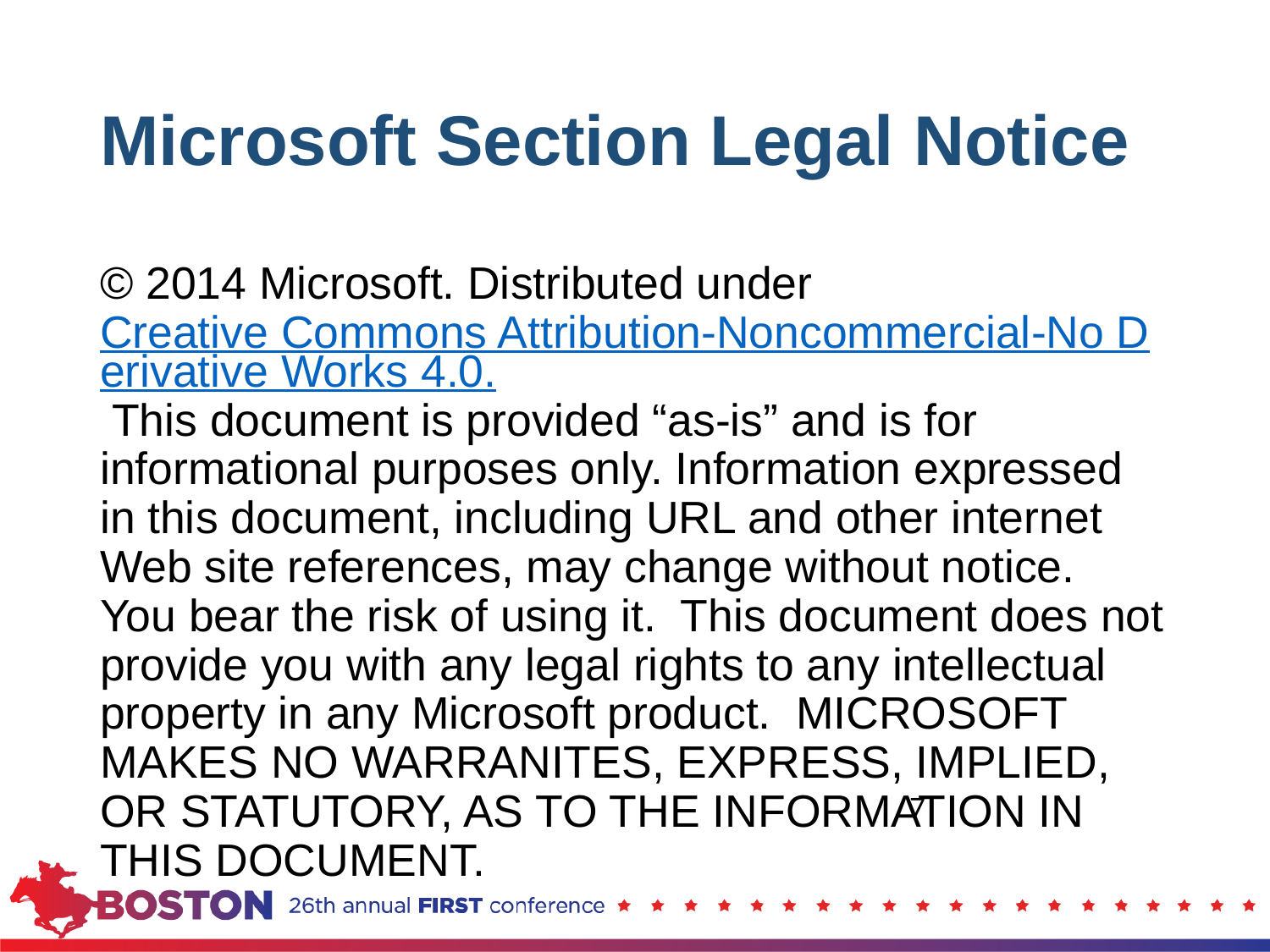

# Microsoft Section Legal Notice
© 2014 Microsoft. Distributed under Creative Commons Attribution-Noncommercial-No Derivative Works 4.0. This document is provided “as-is” and is for informational purposes only. Information expressed in this document, including URL and other internet Web site references, may change without notice.  You bear the risk of using it.  This document does not provide you with any legal rights to any intellectual property in any Microsoft product.  MICROSOFT MAKES NO WARRANITES, EXPRESS, IMPLIED, OR STATUTORY, AS TO THE INFORMATION IN THIS DOCUMENT.

7